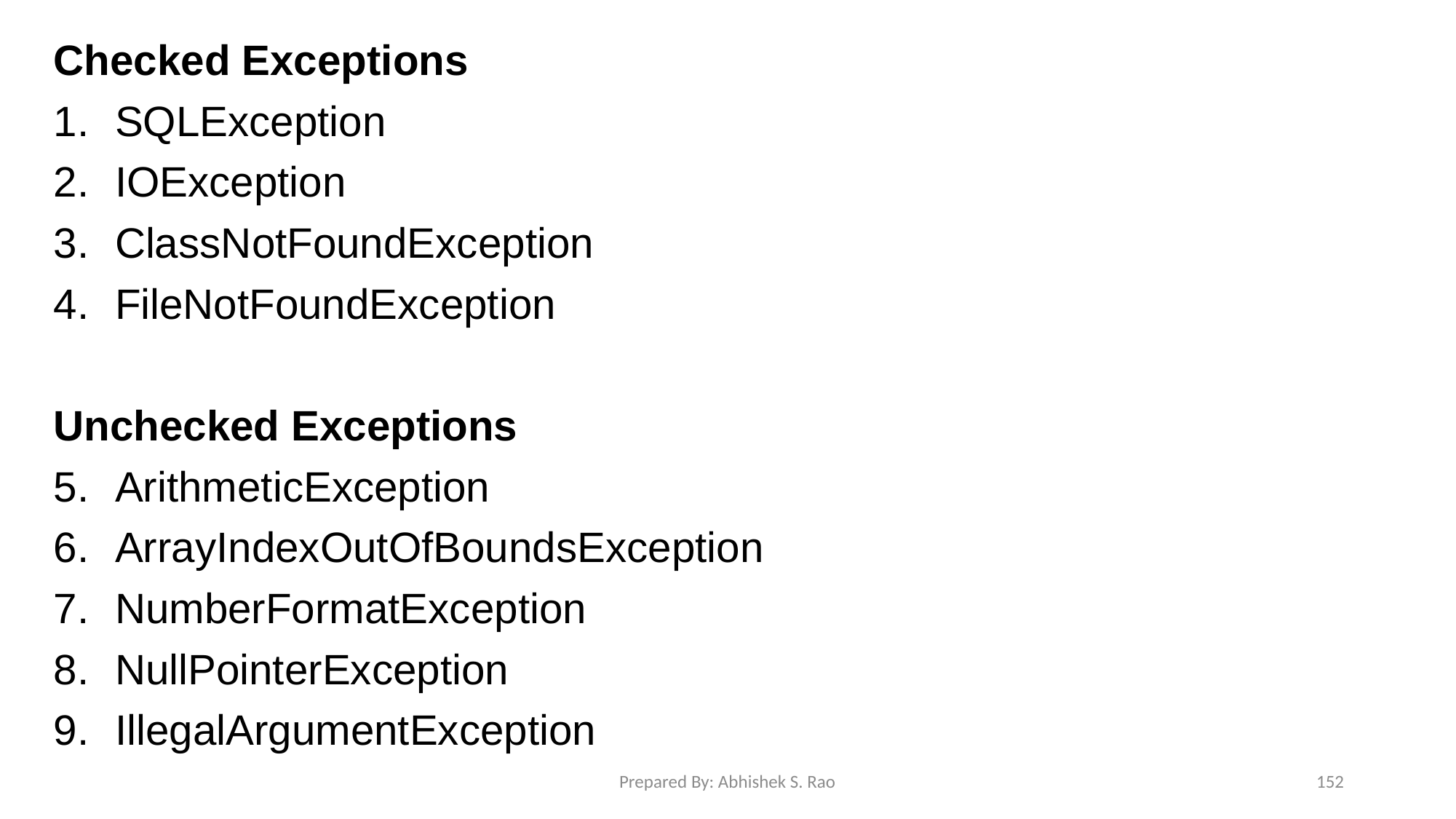

Checked Exceptions
SQLException
IOException
ClassNotFoundException
FileNotFoundException

Unchecked Exceptions
ArithmeticException
ArrayIndexOutOfBoundsException
NumberFormatException
NullPointerException
IllegalArgumentException
Prepared By: Abhishek S. Rao
152